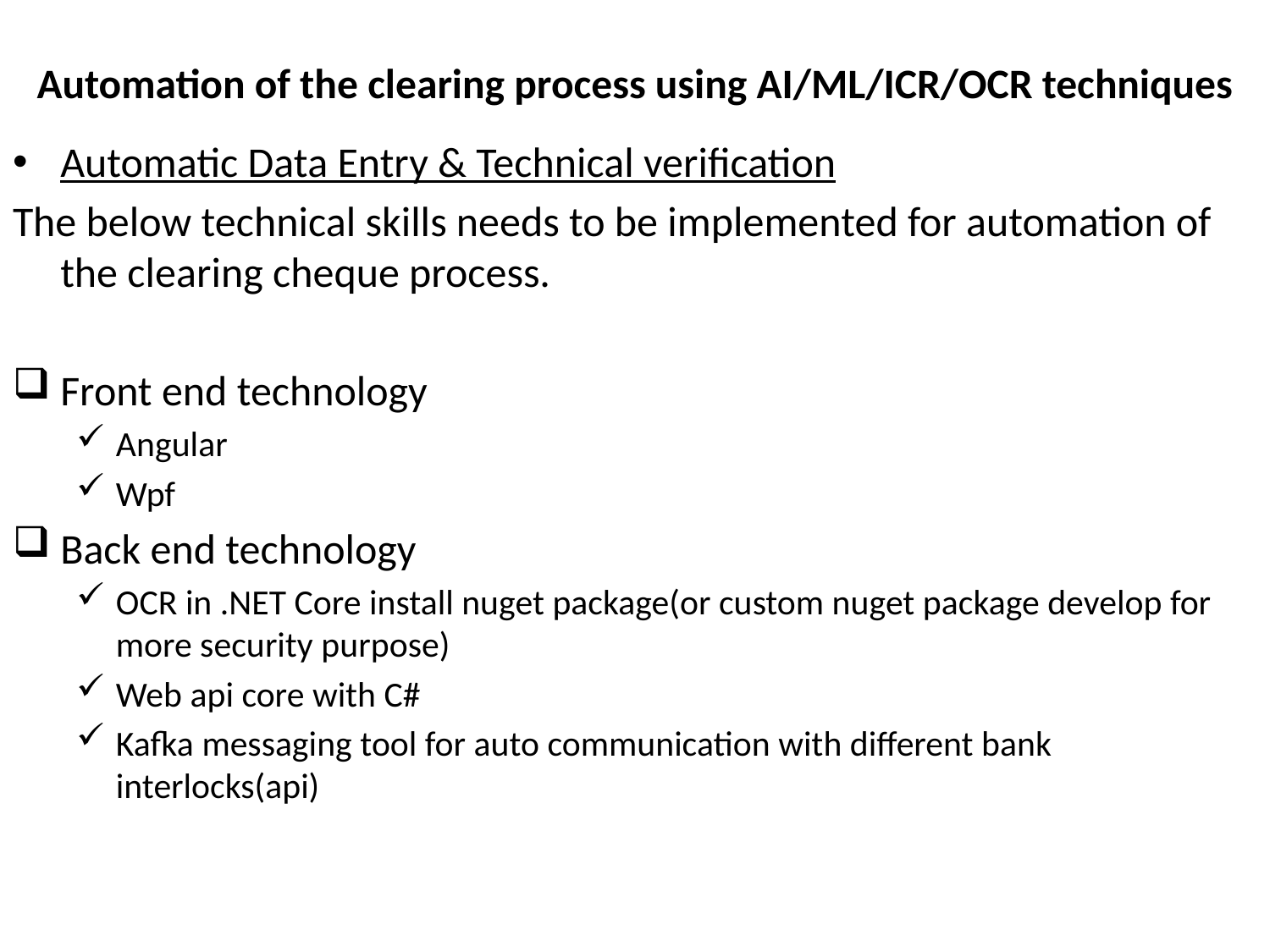

# Automation of the clearing process using AI/ML/ICR/OCR techniques
Automatic Data Entry & Technical verification
The below technical skills needs to be implemented for automation of the clearing cheque process.

Front end technology
Angular
Wpf
Back end technology
OCR in .NET Core install nuget package(or custom nuget package develop for more security purpose)
Web api core with C#
Kafka messaging tool for auto communication with different bank interlocks(api)